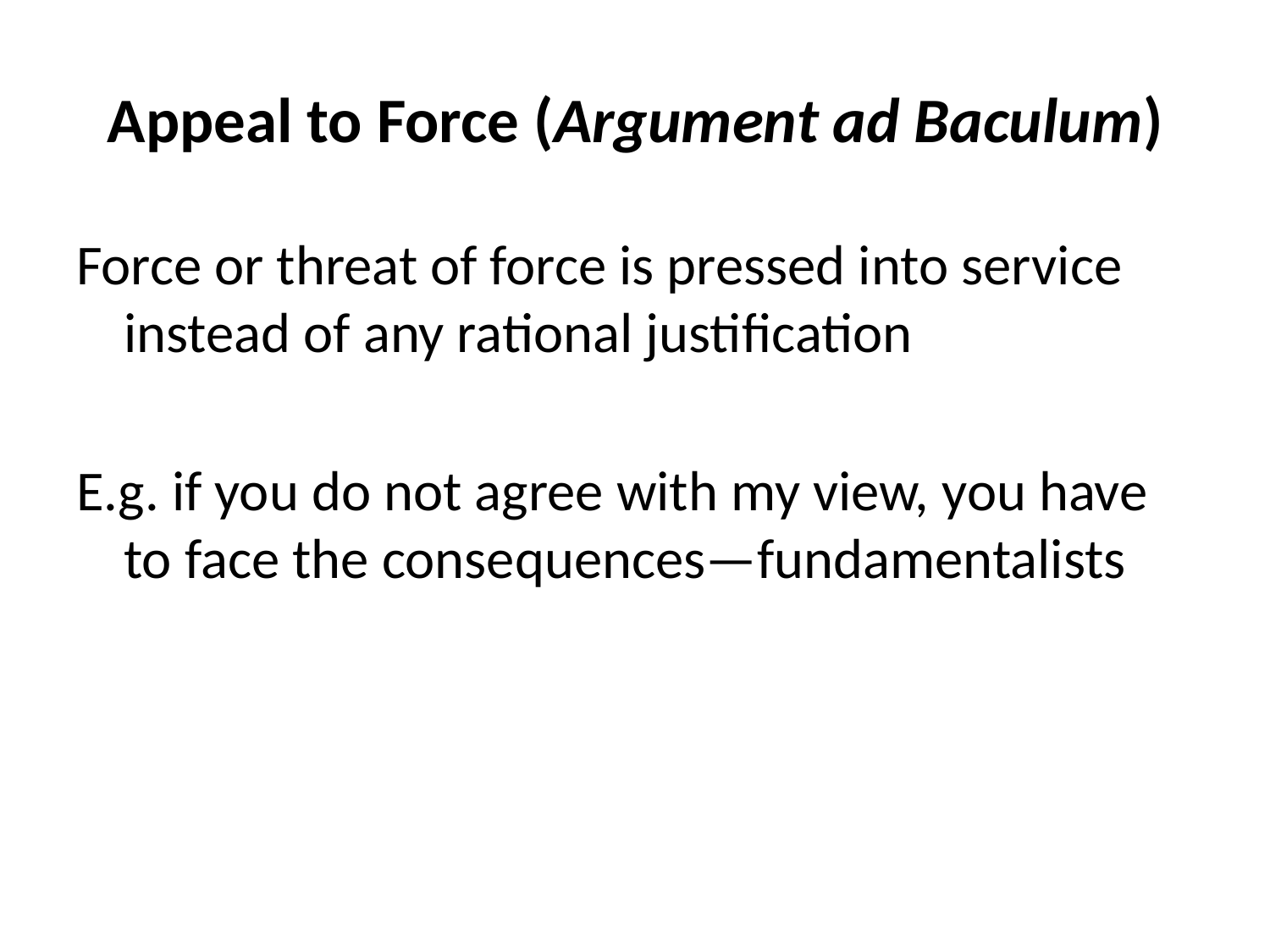

# Appeal to Force (Argument ad Baculum)
Force or threat of force is pressed into service instead of any rational justification

E.g. if you do not agree with my view, you have to face the consequences—fundamentalists